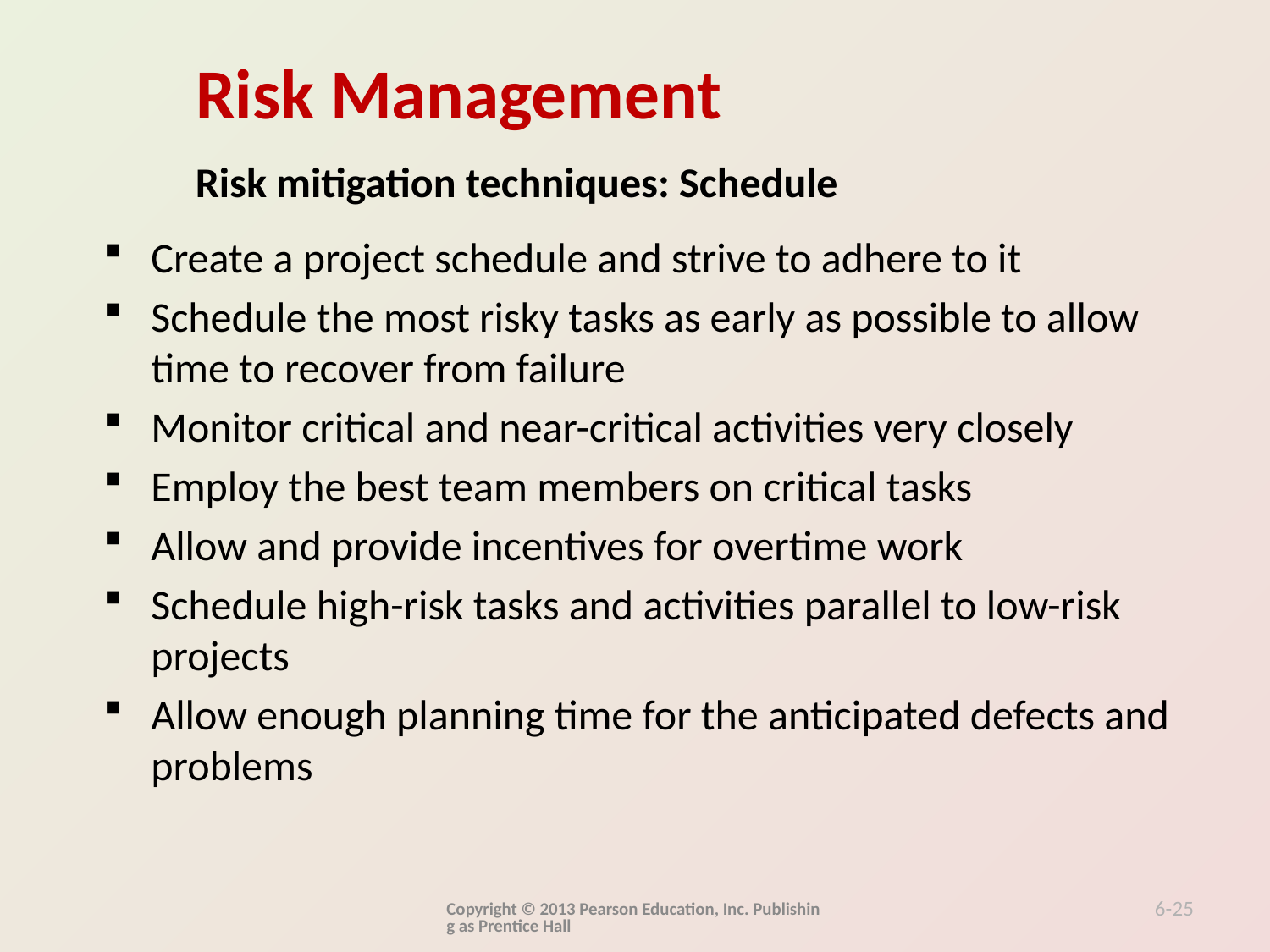

Risk mitigation techniques: Schedule
Create a project schedule and strive to adhere to it
Schedule the most risky tasks as early as possible to allow time to recover from failure
Monitor critical and near-critical activities very closely
Employ the best team members on critical tasks
Allow and provide incentives for overtime work
Schedule high-risk tasks and activities parallel to low-risk projects
Allow enough planning time for the anticipated defects and problems

Copyright © 2013 Pearson Education, Inc. Publishing as Prentice Hall
6-25